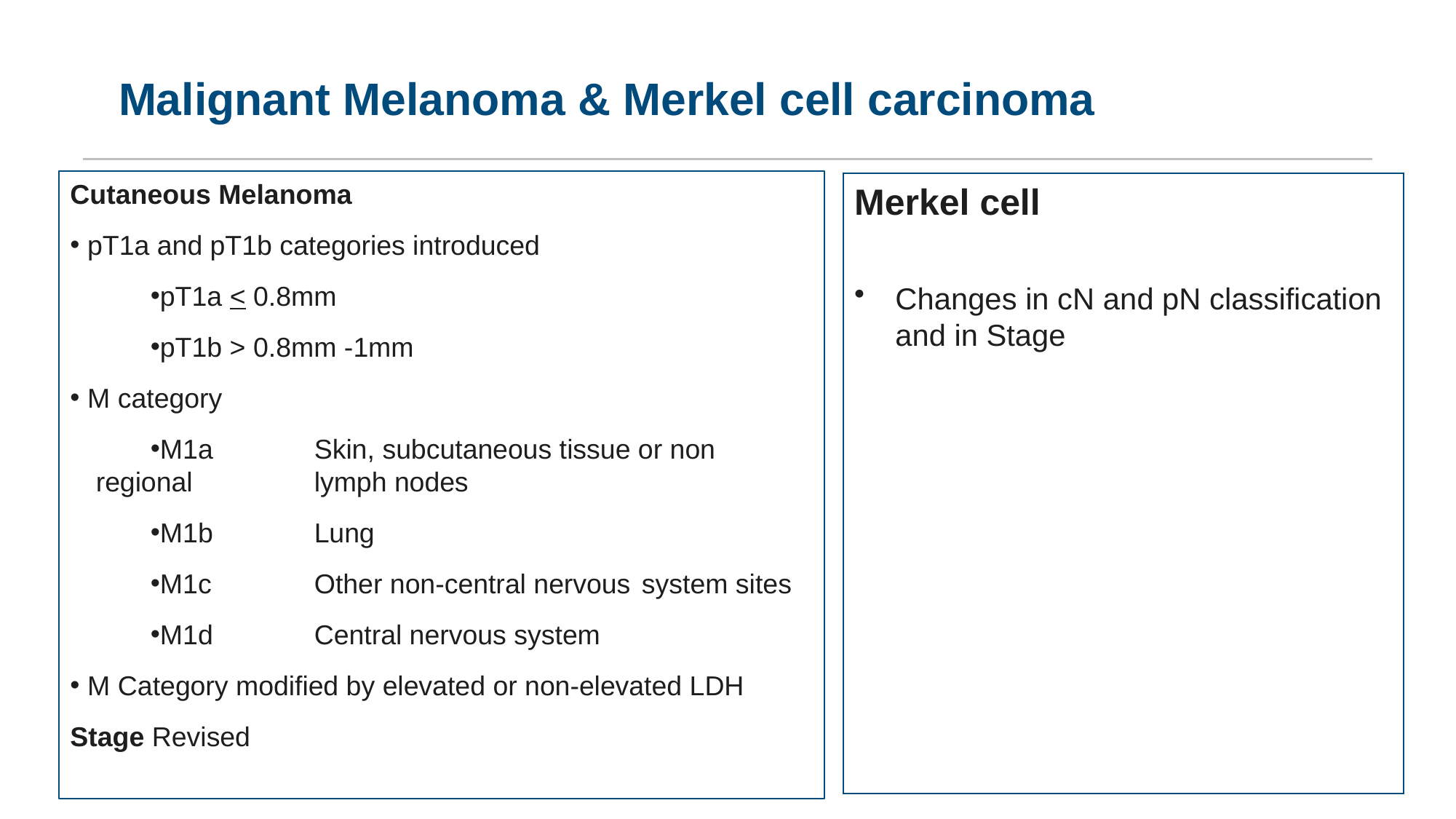

# Malignant Melanoma & Merkel cell carcinoma
Cutaneous Melanoma
 pT1a and pT1b categories introduced
pT1a < 0.8mm
pT1b > 0.8mm -1mm
 M category
M1a  	Skin, subcutaneous tissue or non regional 		lymph nodes
M1b 	Lung
M1c 	Other non-central nervous 	system sites
M1d 	Central nervous system
 M Category modified by elevated or non-elevated LDH
Stage Revised
Merkel cell

Changes in cN and pN classification
and in Stage